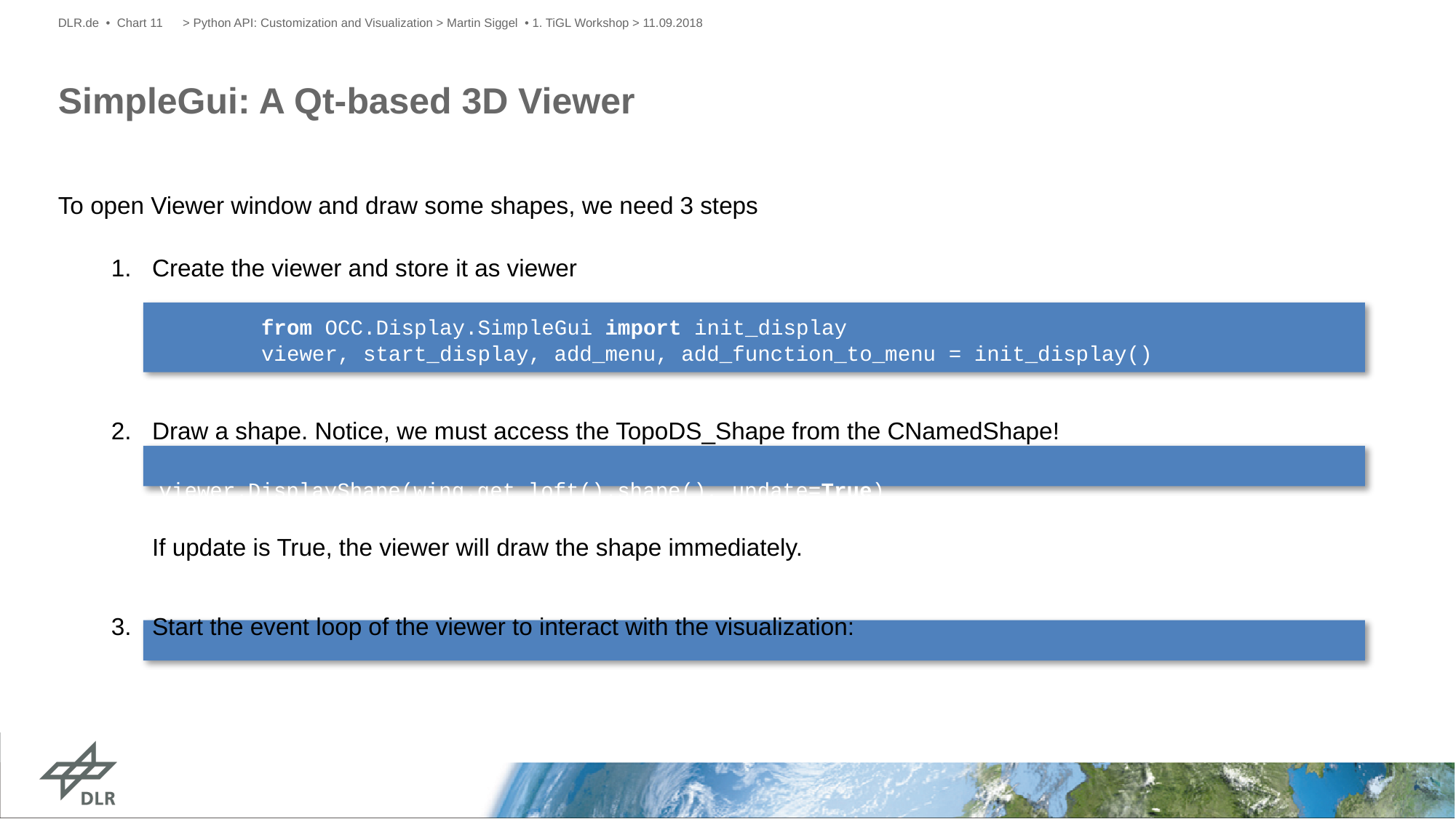

DLR.de  •  Chart 11
> Python API: Customization and Visualization > Martin Siggel  • 1. TiGL Workshop > 11.09.2018
# SimpleGui: A Qt-based 3D Viewer
To open Viewer window and draw some shapes, we need 3 steps

Create the viewer and store it as viewer
	from OCC.Display.SimpleGui import init_display
	viewer, start_display, add_menu, add_function_to_menu = init_display()

Draw a shape. Notice, we must access the TopoDS_Shape from the CNamedShape!
 viewer.DisplayShape(wing.get_loft().shape(), update=True)
If update is True, the viewer will draw the shape immediately.

Start the event loop of the viewer to interact with the visualization:
 start_display()